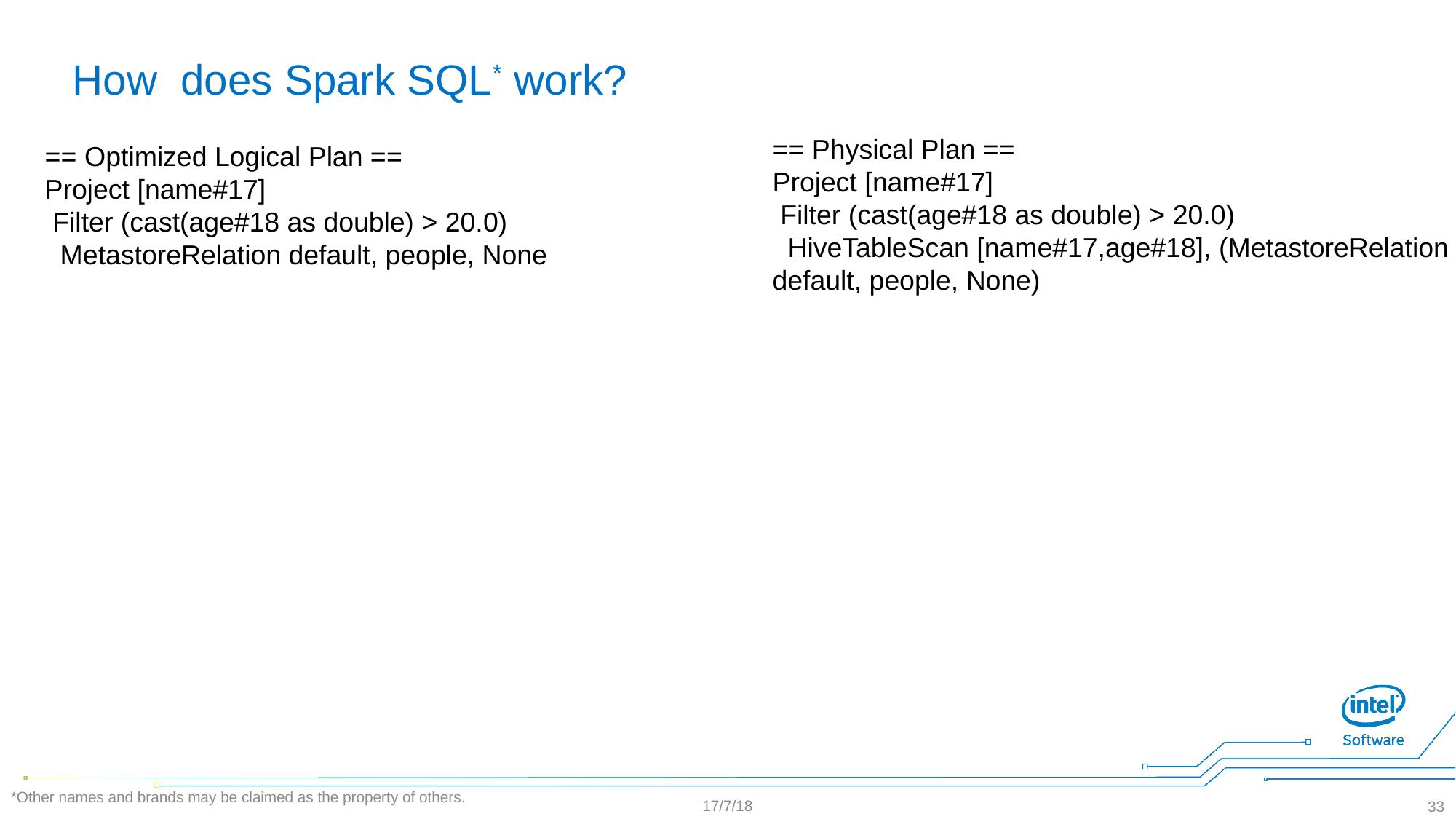

# How  does Spark SQL* work?
== Physical Plan ==
Project [name#17]
 Filter (cast(age#18 as double) > 20.0)
  HiveTableScan [name#17,age#18], (MetastoreRelation default, people, None)
== Optimized Logical Plan ==
Project [name#17]
 Filter (cast(age#18 as double) > 20.0)
  MetastoreRelation default, people, None
*Other names and brands may be claimed as the property of others.

17/7/18
33